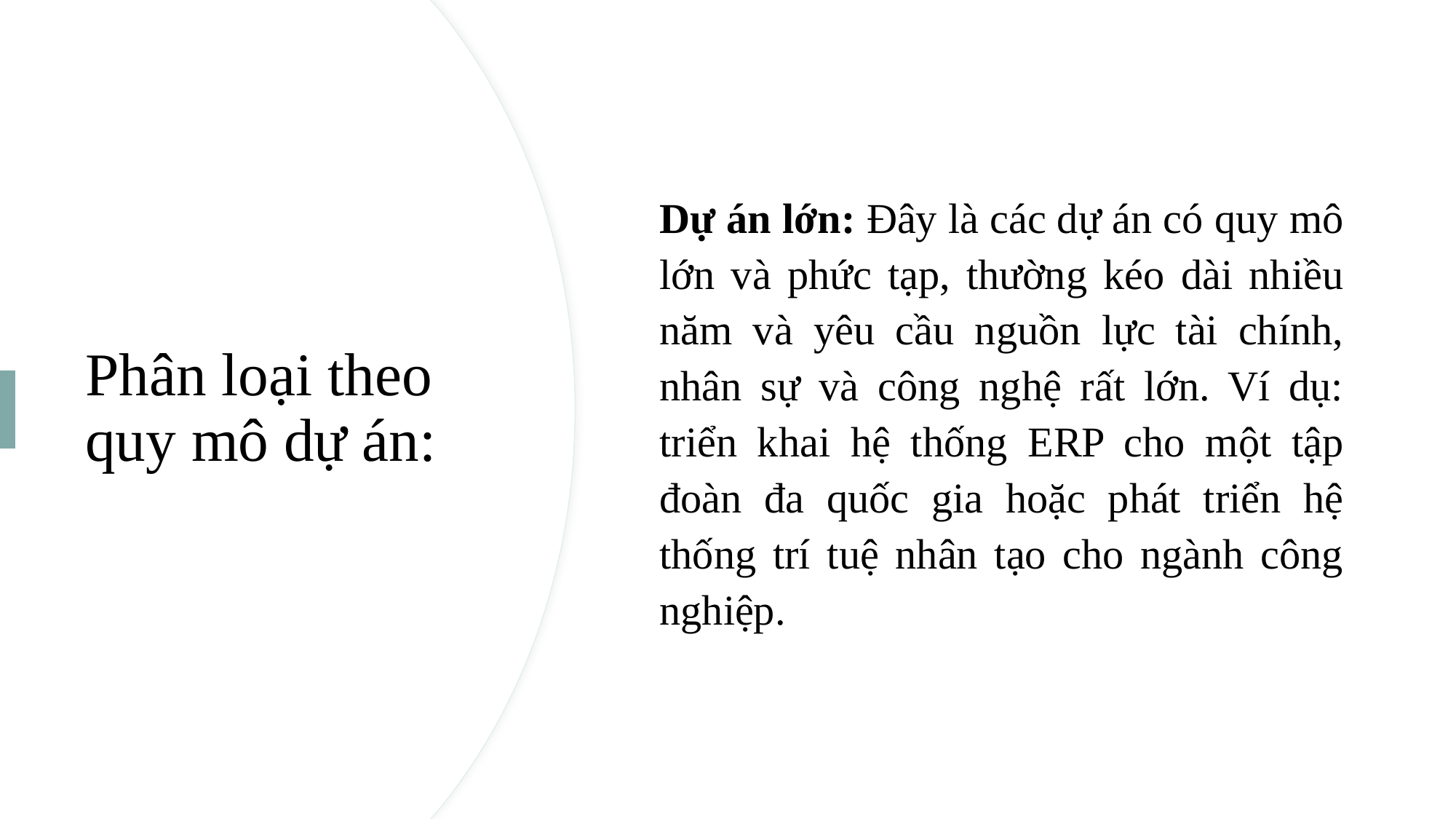

Dự án lớn: Đây là các dự án có quy mô lớn và phức tạp, thường kéo dài nhiều năm và yêu cầu nguồn lực tài chính, nhân sự và công nghệ rất lớn. Ví dụ: triển khai hệ thống ERP cho một tập đoàn đa quốc gia hoặc phát triển hệ thống trí tuệ nhân tạo cho ngành công nghiệp.
# Phân loại theo quy mô dự án: